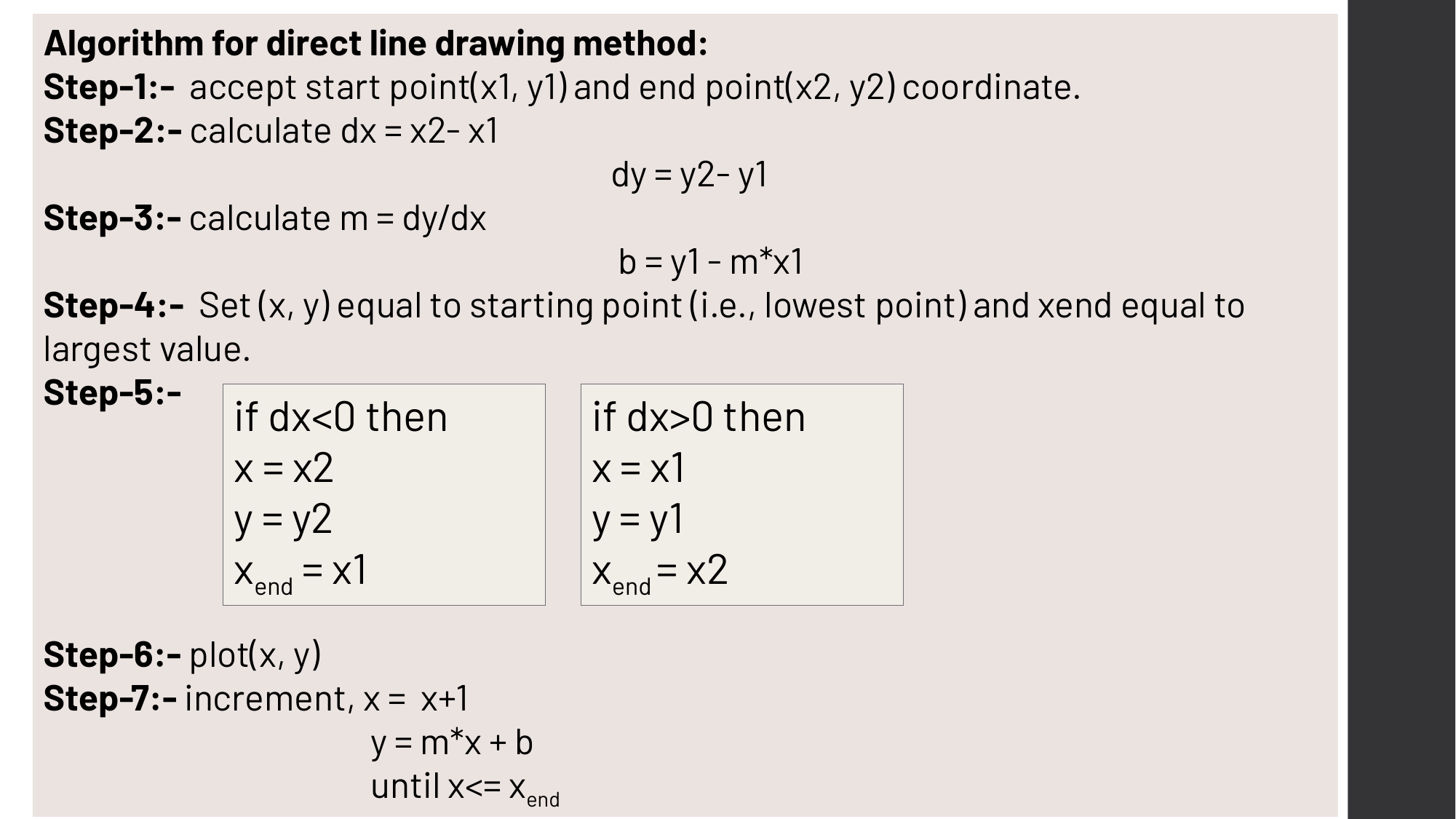

Algorithm for direct line drawing method:
Step-1:-  accept start point(x1, y1) and end point(x2, y2) coordinate.
Step-2:- calculate dx = x2- x1
		     			   dy = y2- y1
Step-3:- calculate m = dy/dx
		    			    b = y1 - m*x1
Step-4:-  Set (x, y) equal to starting point (i.e., lowest point) and xend equal to largest value.
Step-5:-

Step-6:- plot(x, y)
Step-7:- increment, x =  x+1
			y = m*x + b
			until x<= xend
if dx<0 then
x = x2
y = y2
xend = x1
if dx>0 then
x = x1
y = y1
xend = x2